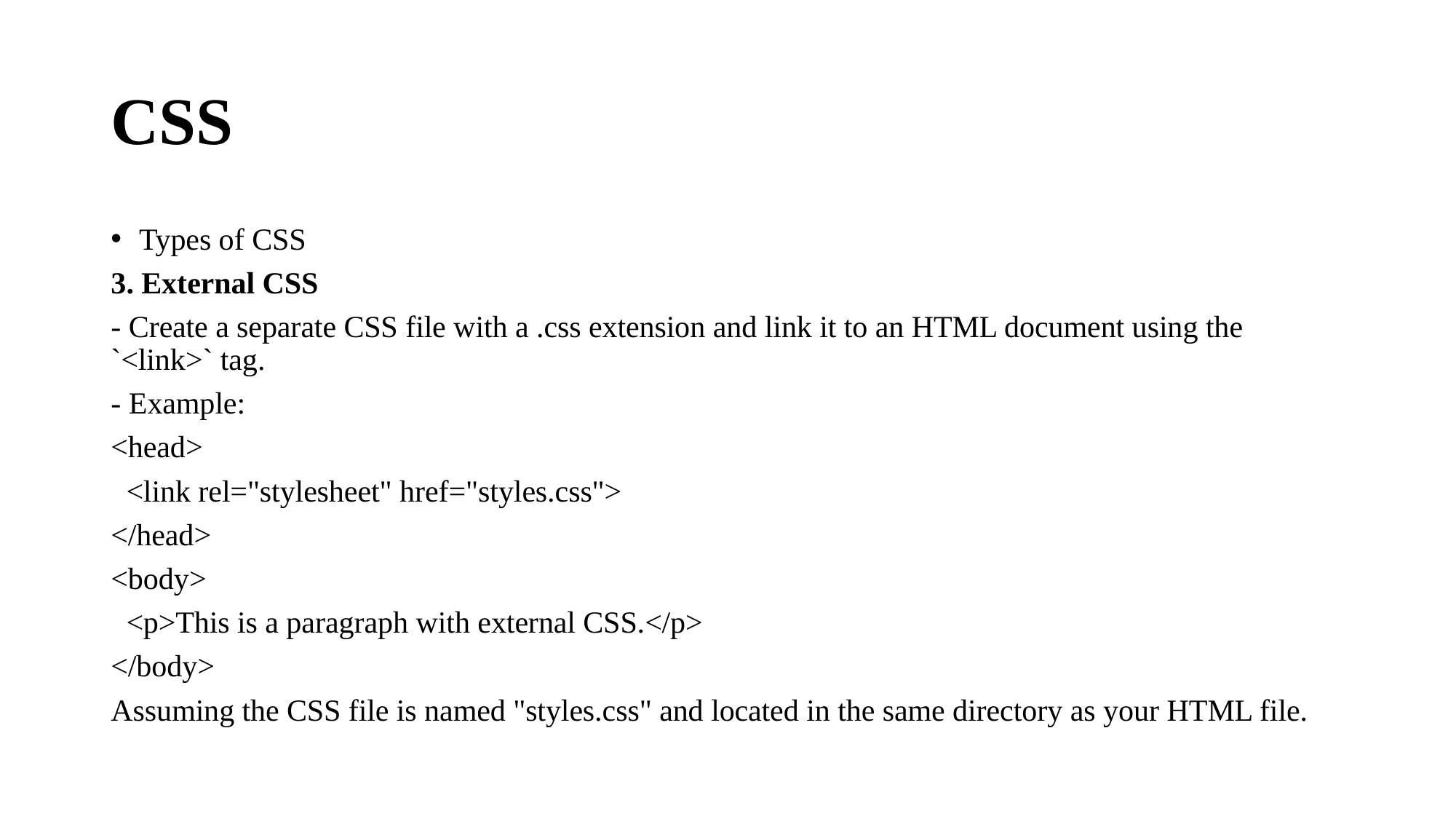

# CSS
Types of CSS
3. External CSS
- Create a separate CSS file with a .css extension and link it to an HTML document using the `<link>` tag.
- Example:
<head>
  <link rel="stylesheet" href="styles.css">
</head>
<body>
  <p>This is a paragraph with external CSS.</p>
</body>
Assuming the CSS file is named "styles.css" and located in the same directory as your HTML file.